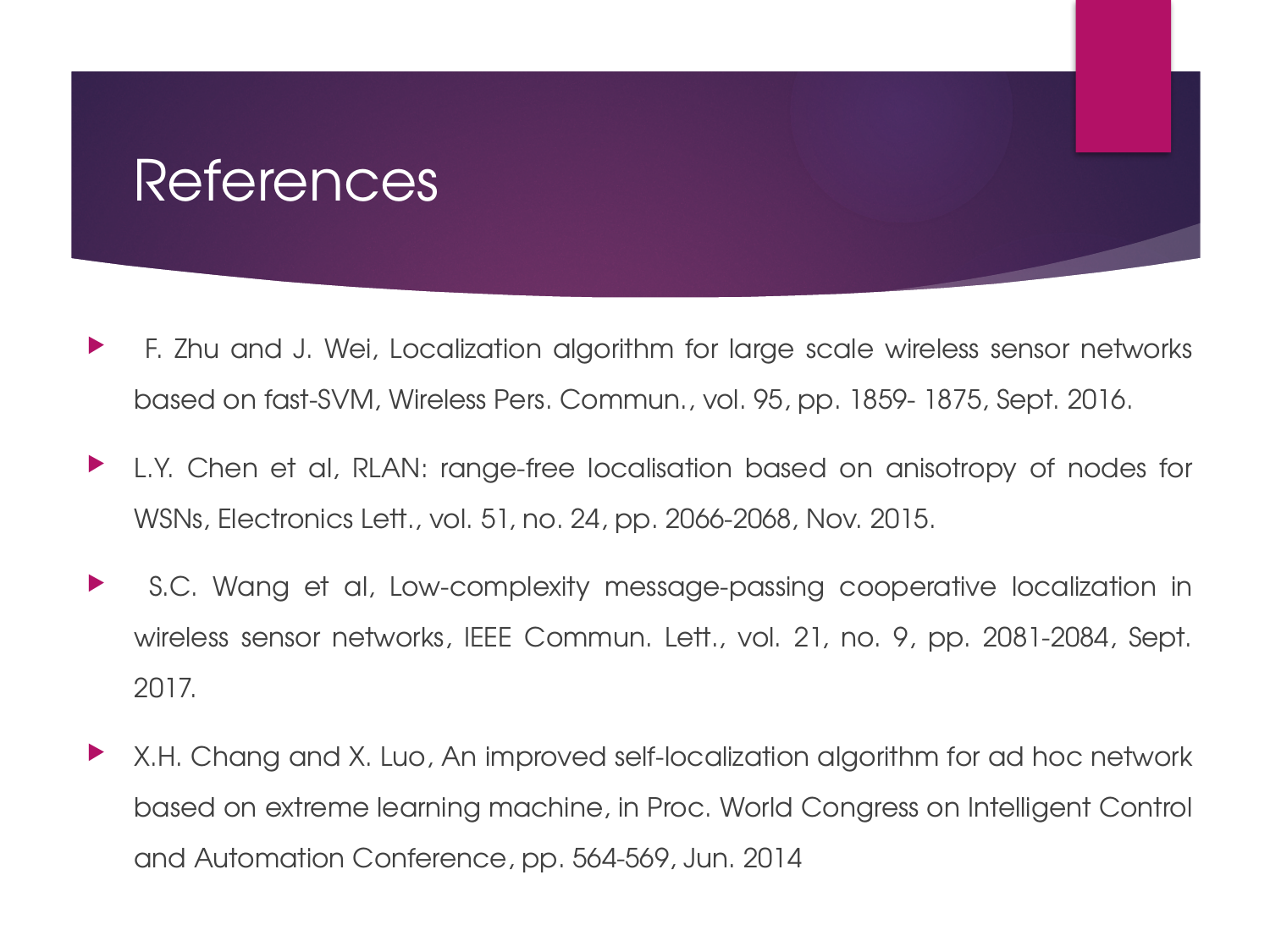

# References
 F. Zhu and J. Wei, Localization algorithm for large scale wireless sensor networks based on fast-SVM, Wireless Pers. Commun., vol. 95, pp. 1859- 1875, Sept. 2016.
L.Y. Chen et al, RLAN: range-free localisation based on anisotropy of nodes for WSNs, Electronics Lett., vol. 51, no. 24, pp. 2066-2068, Nov. 2015.
 S.C. Wang et al, Low-complexity message-passing cooperative localization in wireless sensor networks, IEEE Commun. Lett., vol. 21, no. 9, pp. 2081-2084, Sept. 2017.
X.H. Chang and X. Luo, An improved self-localization algorithm for ad hoc network based on extreme learning machine, in Proc. World Congress on Intelligent Control and Automation Conference, pp. 564-569, Jun. 2014